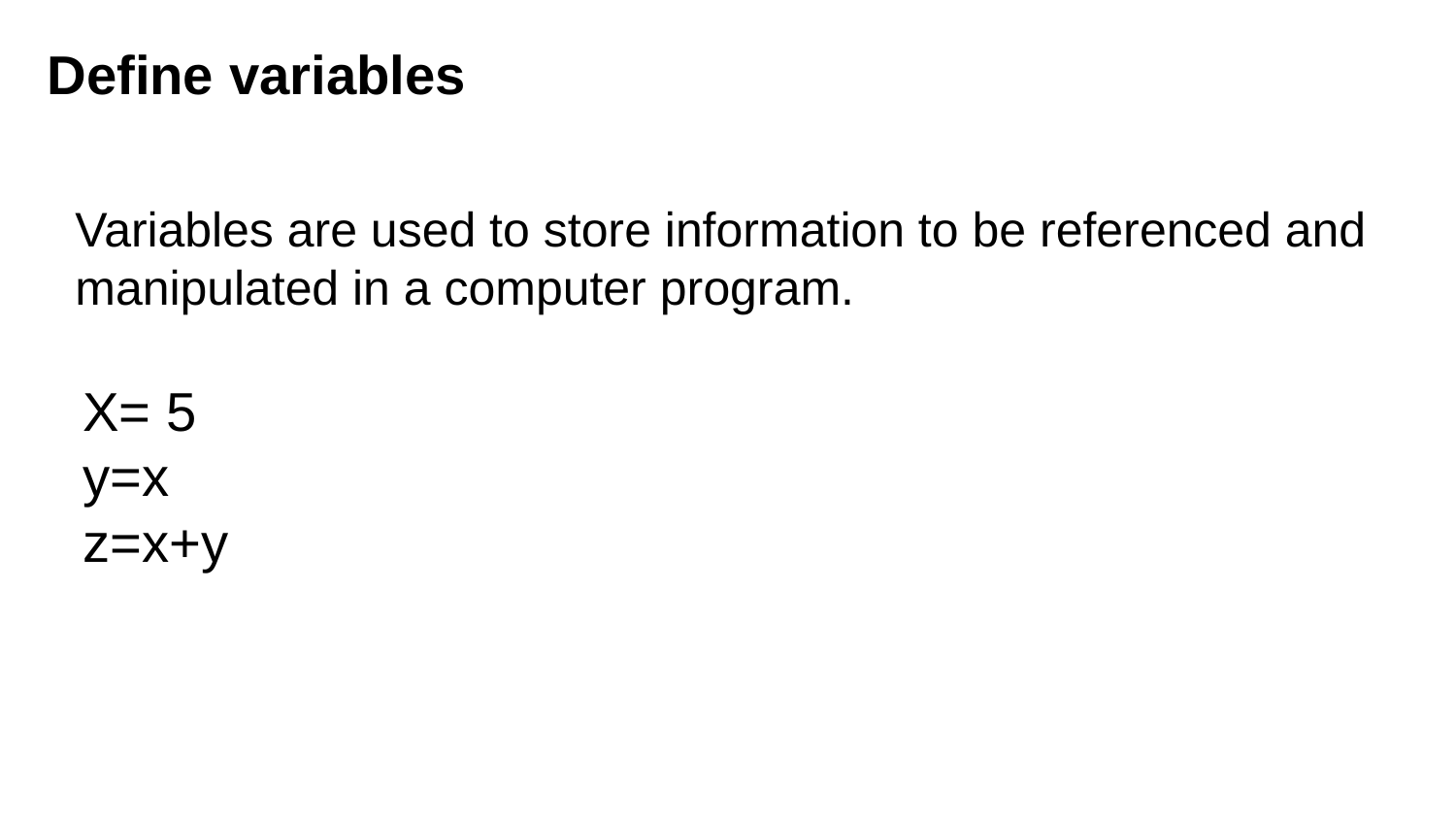

# Define variables
Variables are used to store information to be referenced and manipulated in a computer program.
X= 5
y=x
z=x+y